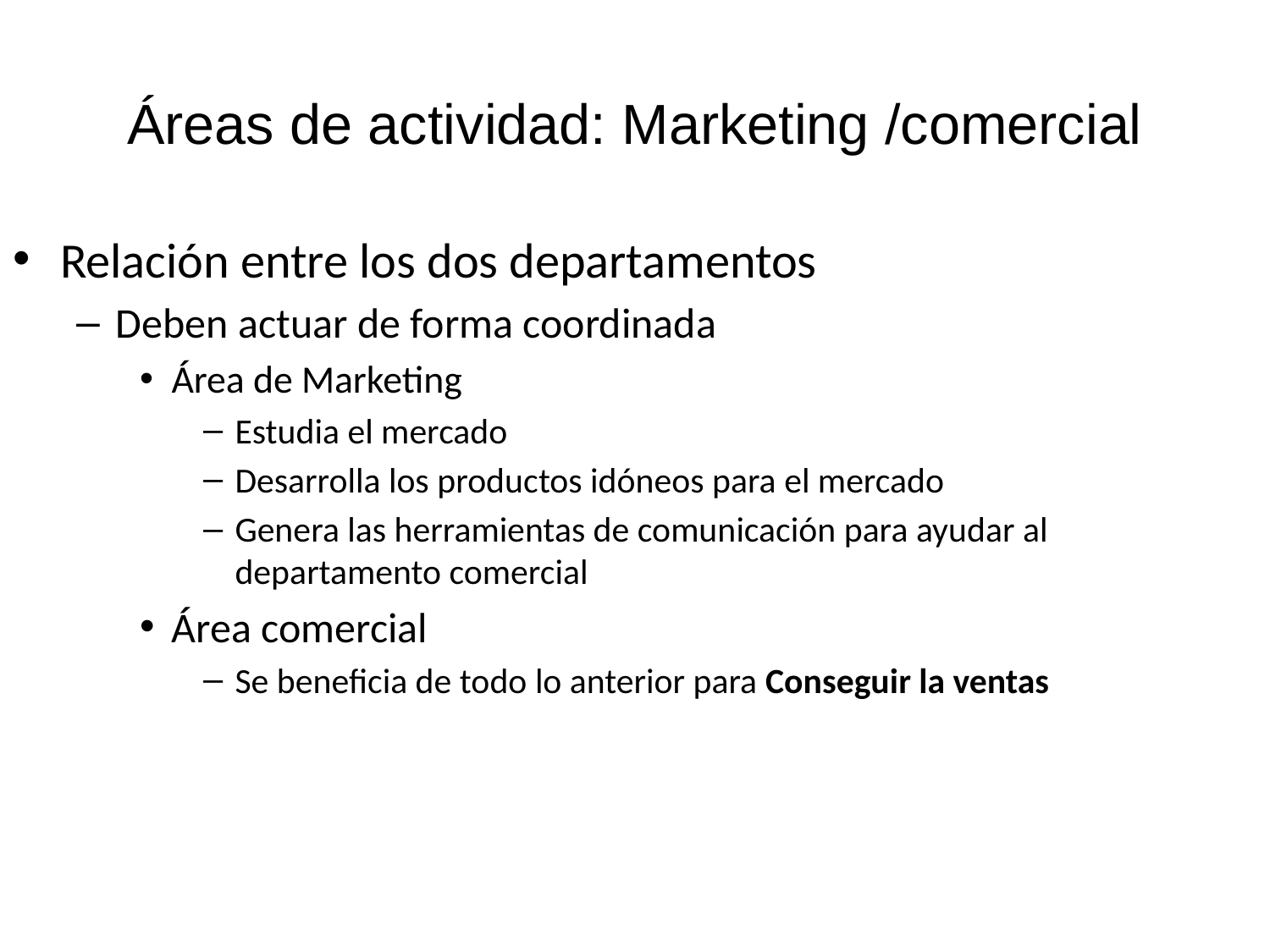

Áreas de actividad: Marketing /comercial
Relación entre los dos departamentos
Deben actuar de forma coordinada
Área de Marketing
Estudia el mercado
Desarrolla los productos idóneos para el mercado
Genera las herramientas de comunicación para ayudar al departamento comercial
Área comercial
Se beneficia de todo lo anterior para Conseguir la ventas